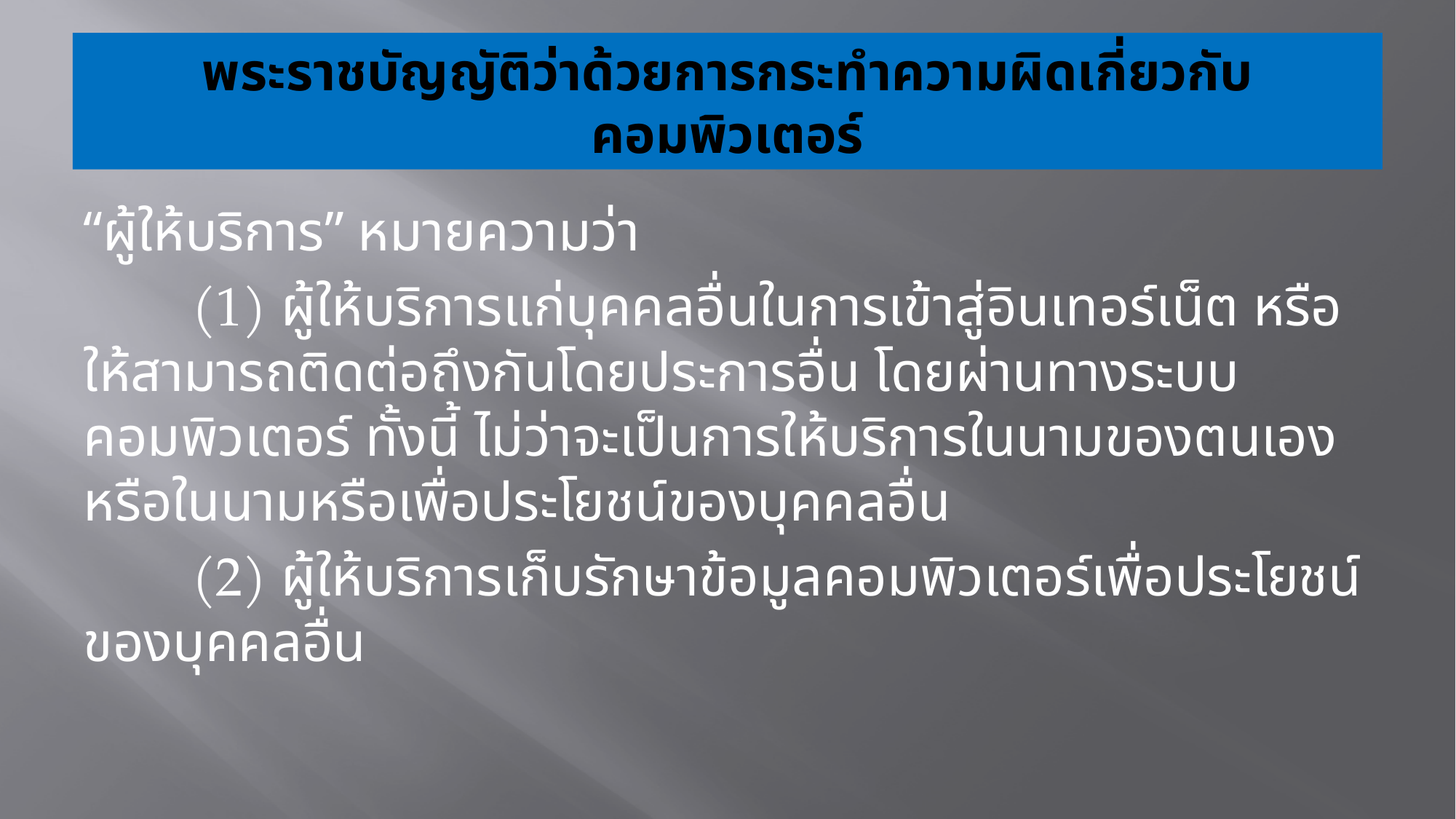

# พระราชบัญญัติว่าด้วยการกระทำความผิดเกี่ยวกับคอมพิวเตอร์
“ผู้ให้บริการ” หมายความว่า
	(1) ผู้ให้บริการแก่บุคคลอื่นในการเข้าสู่อินเทอร์เน็ต หรือให้สามารถติดต่อถึงกันโดยประการอื่น โดยผ่านทางระบบคอมพิวเตอร์ ทั้งนี้ ไม่ว่าจะเป็นการให้บริการในนามของตนเอง หรือในนามหรือเพื่อประโยชน์ของบุคคลอื่น
	(2) ผู้ให้บริการเก็บรักษาข้อมูลคอมพิวเตอร์เพื่อประโยชน์ของบุคคลอื่น